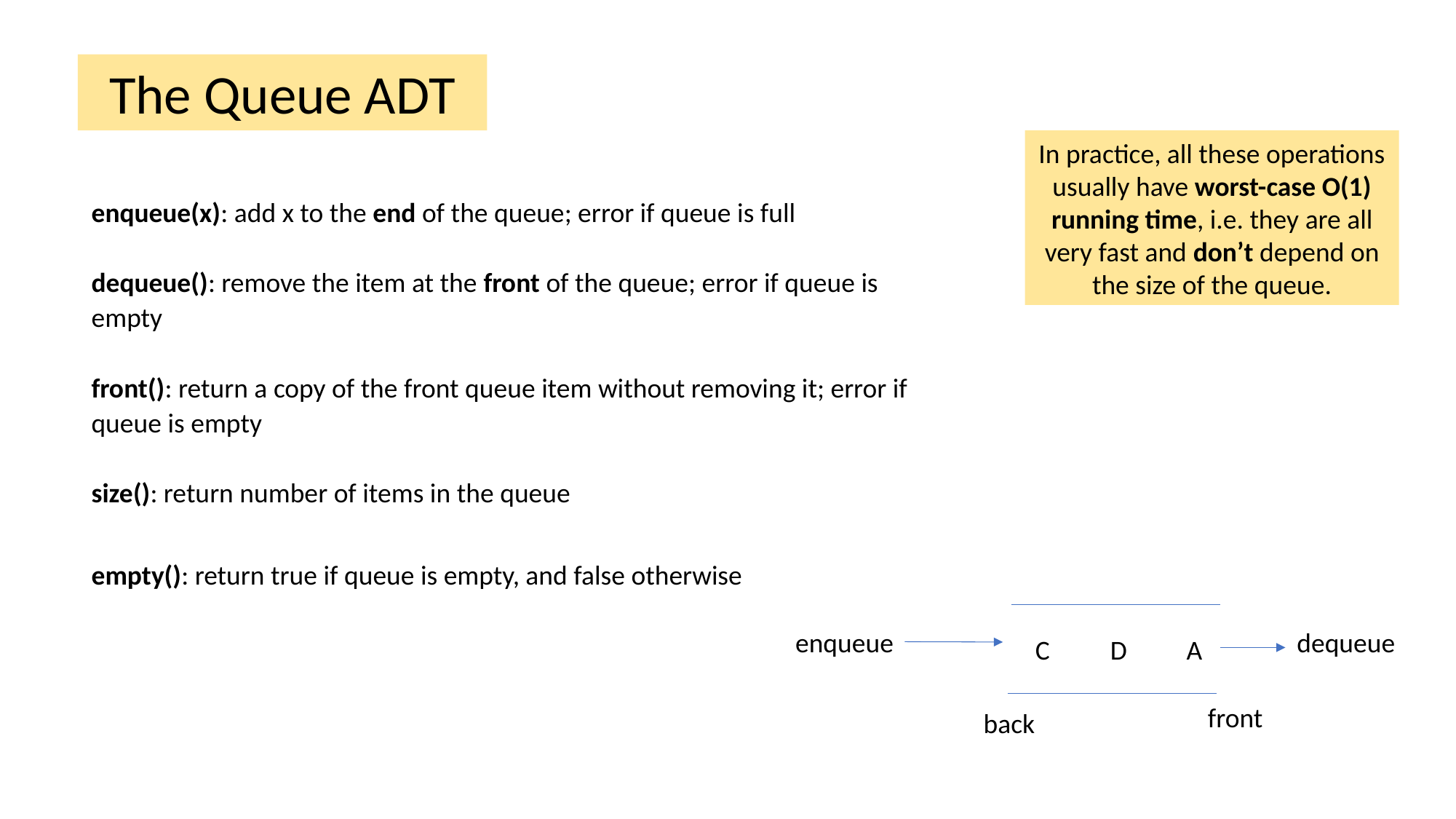

The Queue ADT
In practice, all these operations usually have worst-case O(1) running time, i.e. they are all very fast and don’t depend on the size of the queue.
enqueue(x): add x to the end of the queue; error if queue is full

dequeue(): remove the item at the front of the queue; error if queue is empty

front(): return a copy of the front queue item without removing it; error if queue is empty

size(): return number of items in the queue

empty(): return true if queue is empty, and false otherwise
enqueue
dequeue
C
D
A
front
back